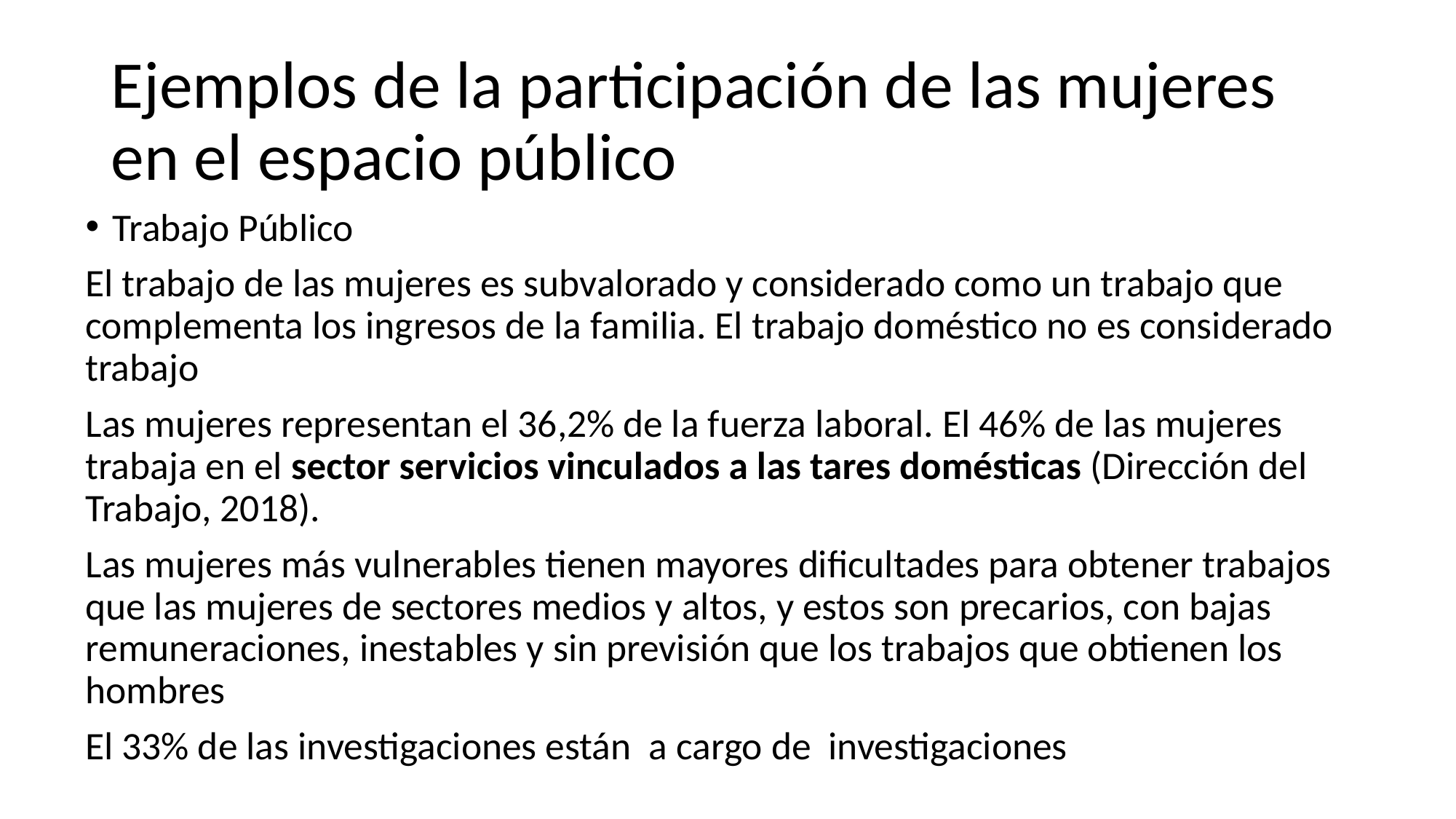

# Ejemplos de la participación de las mujeres en el espacio público
Trabajo Público
El trabajo de las mujeres es subvalorado y considerado como un trabajo que complementa los ingresos de la familia. El trabajo doméstico no es considerado trabajo
Las mujeres representan el 36,2% de la fuerza laboral. El 46% de las mujeres trabaja en el sector servicios vinculados a las tares domésticas (Dirección del Trabajo, 2018).
Las mujeres más vulnerables tienen mayores dificultades para obtener trabajos que las mujeres de sectores medios y altos, y estos son precarios, con bajas remuneraciones, inestables y sin previsión que los trabajos que obtienen los hombres
El 33% de las investigaciones están  a cargo de  investigaciones